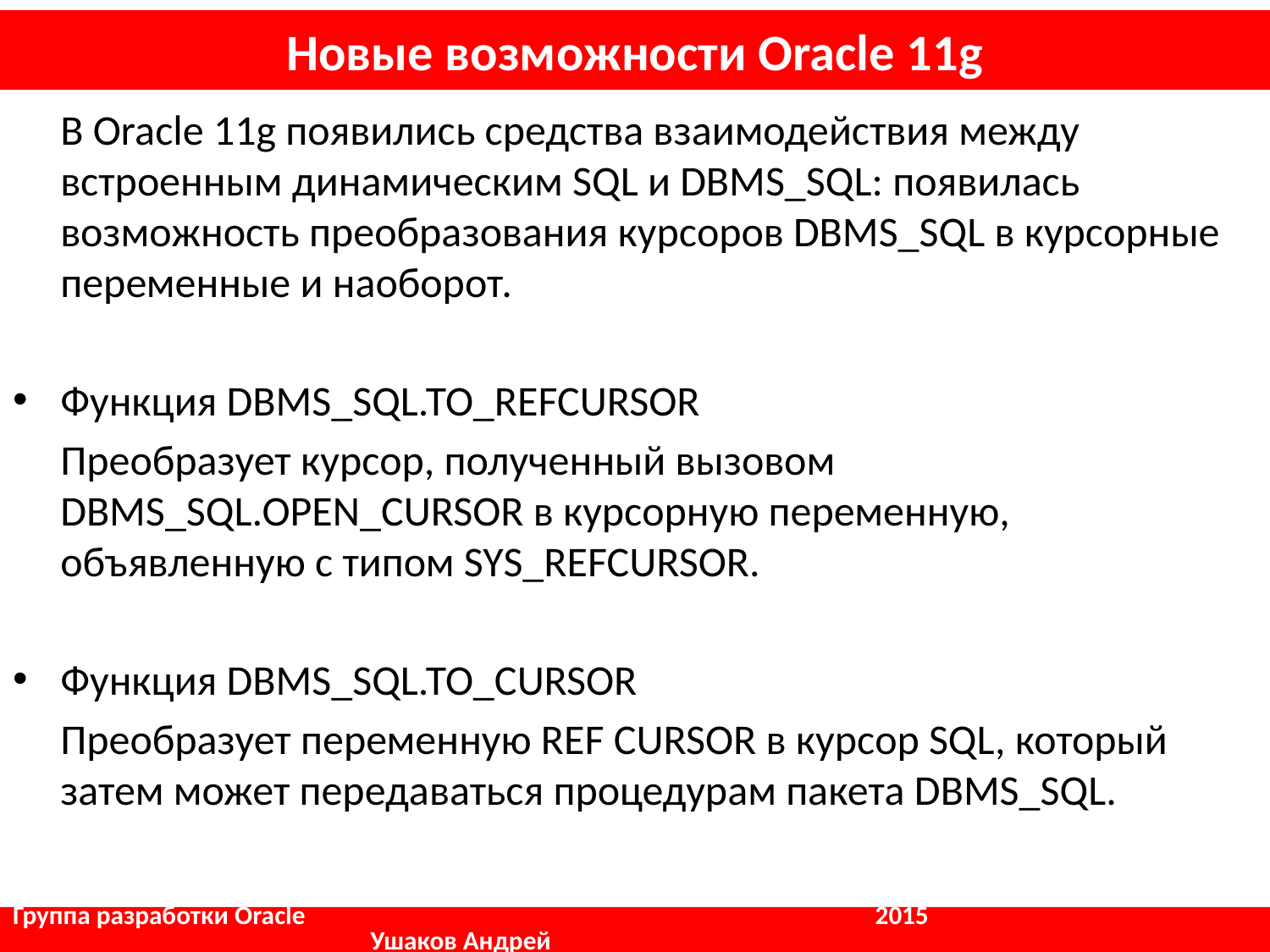

# Новые возможности Oracle 11g
	В Oracle 11g появились средства взаимодействия между встроенным динамическим SQL и DBMS_SQL: появилась возможность преобразования курсоров DBMS_SQL в курсорные переменные и наоборот.

Функция DBMS_SQL.TO_REFCURSOR
	Преобразует курсор, полученный вызовом DBMS_SQL.OPEN_CURSOR в курсорную переменную, объявленную с типом SYS_REFCURSOR.

Функция DBMS_SQL.TO_CURSOR
	Преобразует переменную REF CURSOR в курсор SQL, который затем может передаваться процедурам пакета DBMS_SQL.
Группа разработки Oracle				                 2015		 	                                       Ушаков Андрей